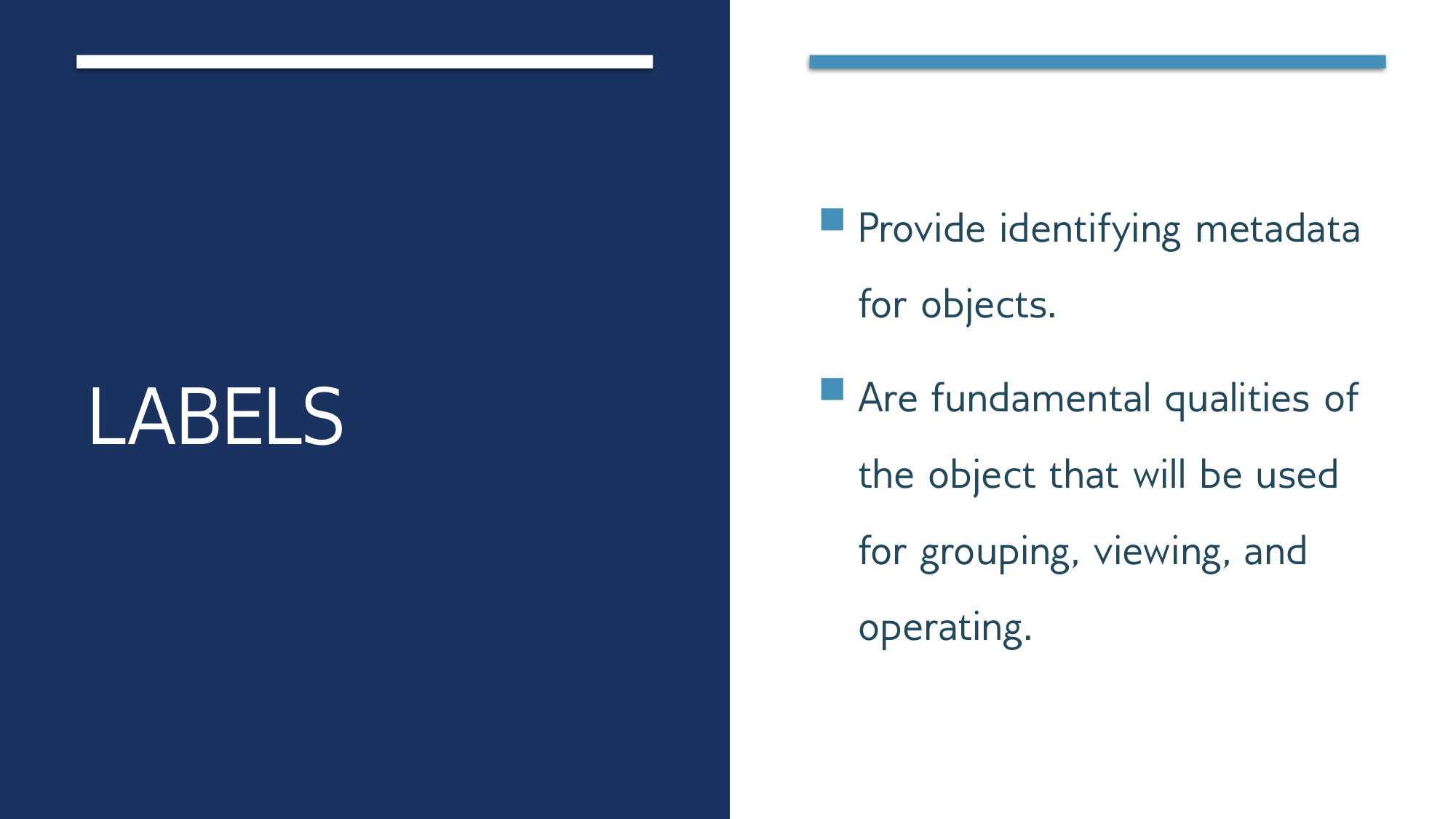

# Labels
Provide identifying metadata for objects.
Are fundamental qualities of the object that will be used for grouping, viewing, and operating.